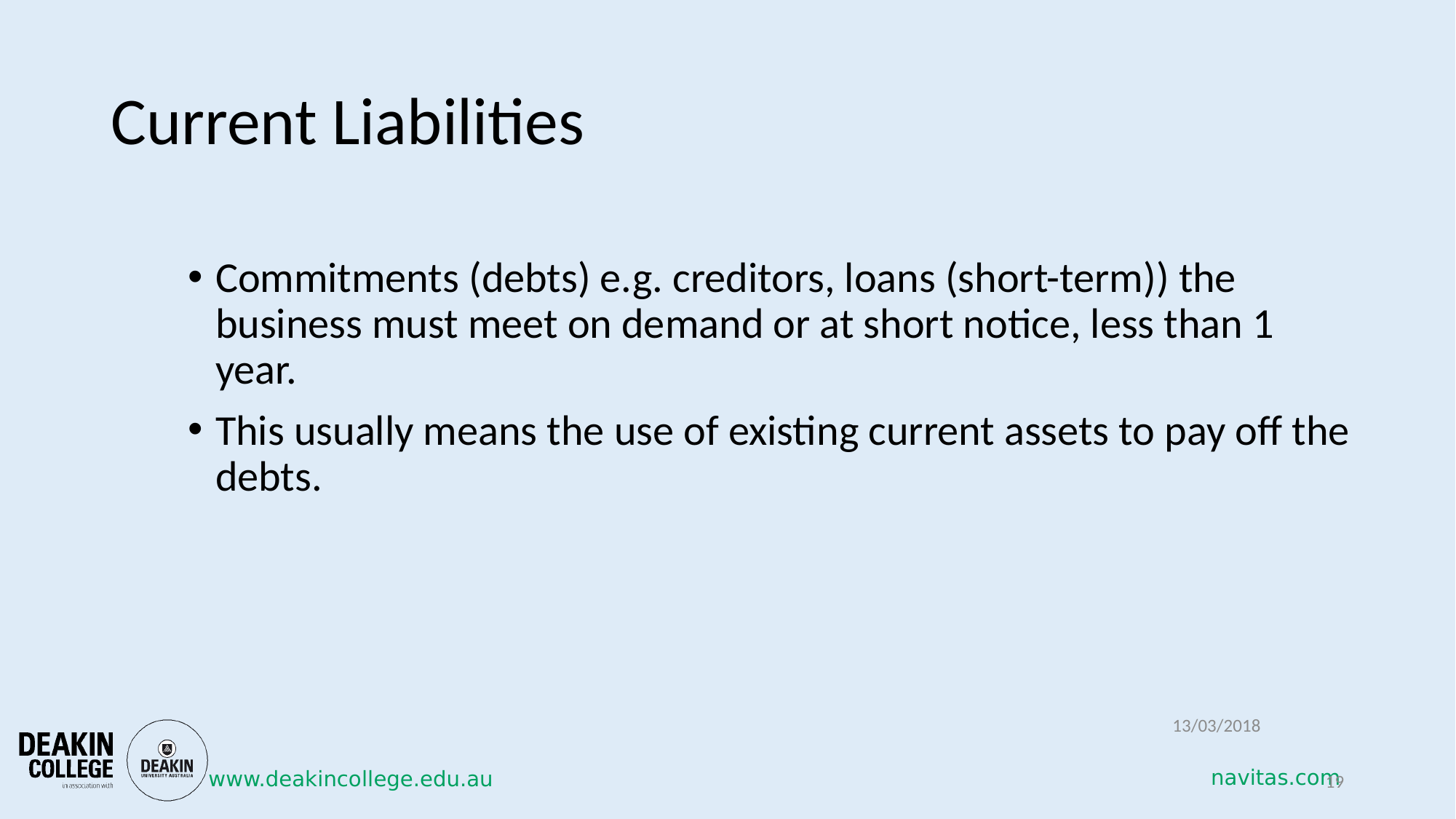

# Current Liabilities
Commitments (debts) e.g. creditors, loans (short-term)) the business must meet on demand or at short notice, less than 1 year.
This usually means the use of existing current assets to pay off the debts.

13/03/2018

19